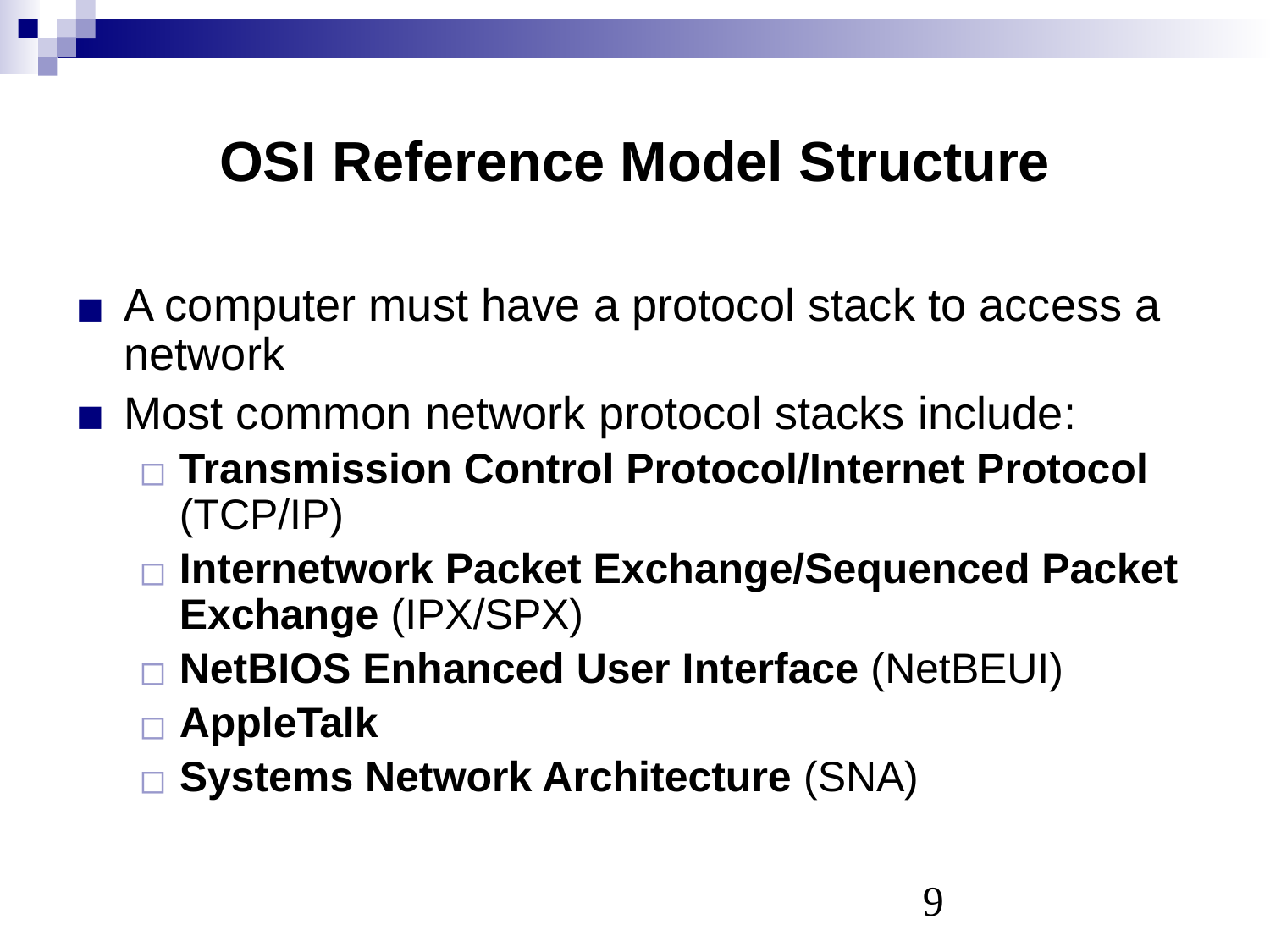

# OSI Reference Model Structure
A computer must have a protocol stack to access a network
Most common network protocol stacks include:
Transmission Control Protocol/Internet Protocol (TCP/IP)
Internetwork Packet Exchange/Sequenced Packet Exchange (IPX/SPX)
NetBIOS Enhanced User Interface (NetBEUI)
AppleTalk
Systems Network Architecture (SNA)
9